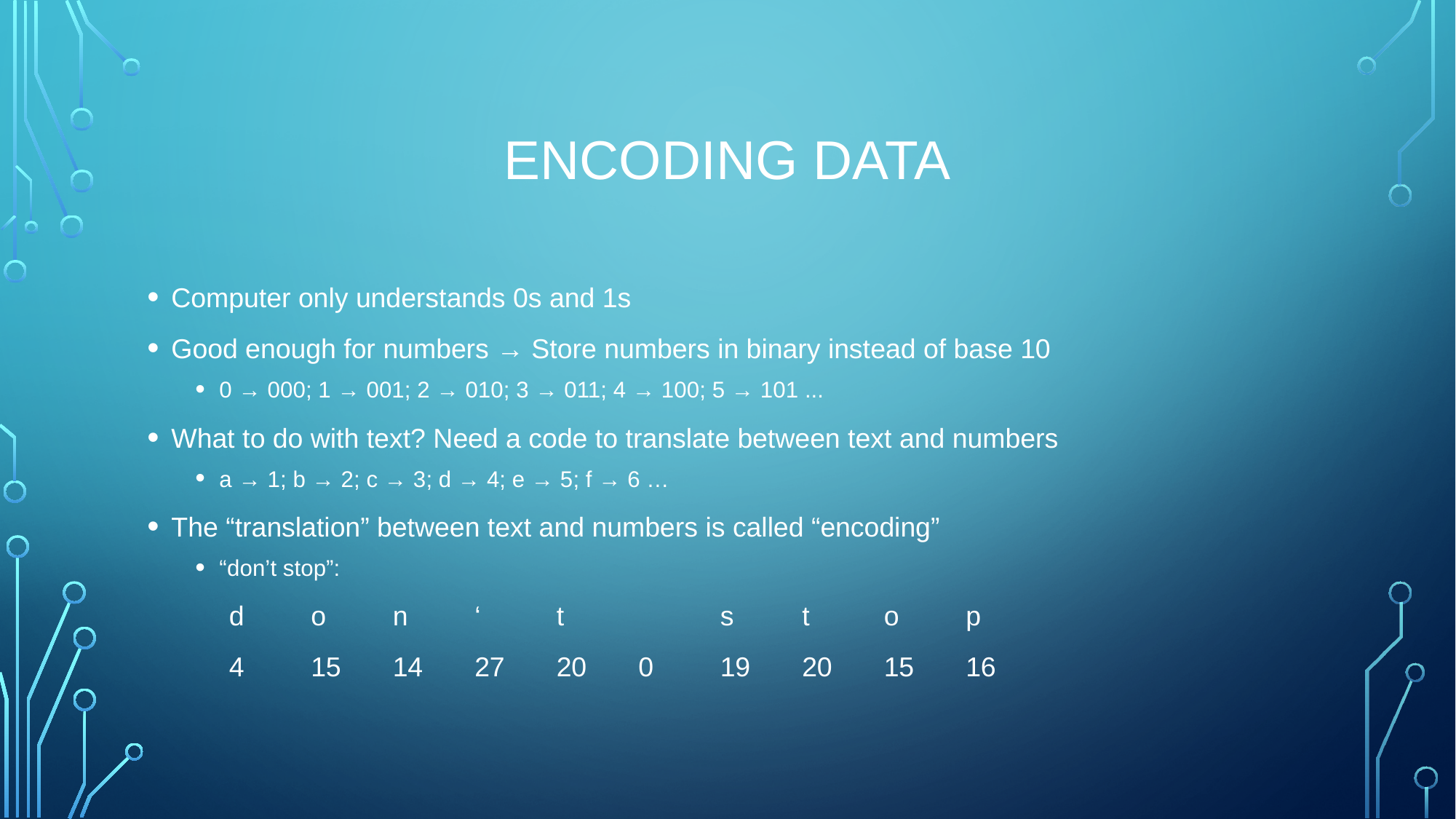

# Encoding Data
Computer only understands 0s and 1s
Good enough for numbers → Store numbers in binary instead of base 10
0 → 000; 1 → 001; 2 → 010; 3 → 011; 4 → 100; 5 → 101 ...
What to do with text? Need a code to translate between text and numbers
a → 1; b → 2; c → 3; d → 4; e → 5; f → 6 …
The “translation” between text and numbers is called “encoding”
“don’t stop”:
	d	o	n	‘	t	 	s	t	o	p
	4	15	14	27	20	0	19	20	15	16